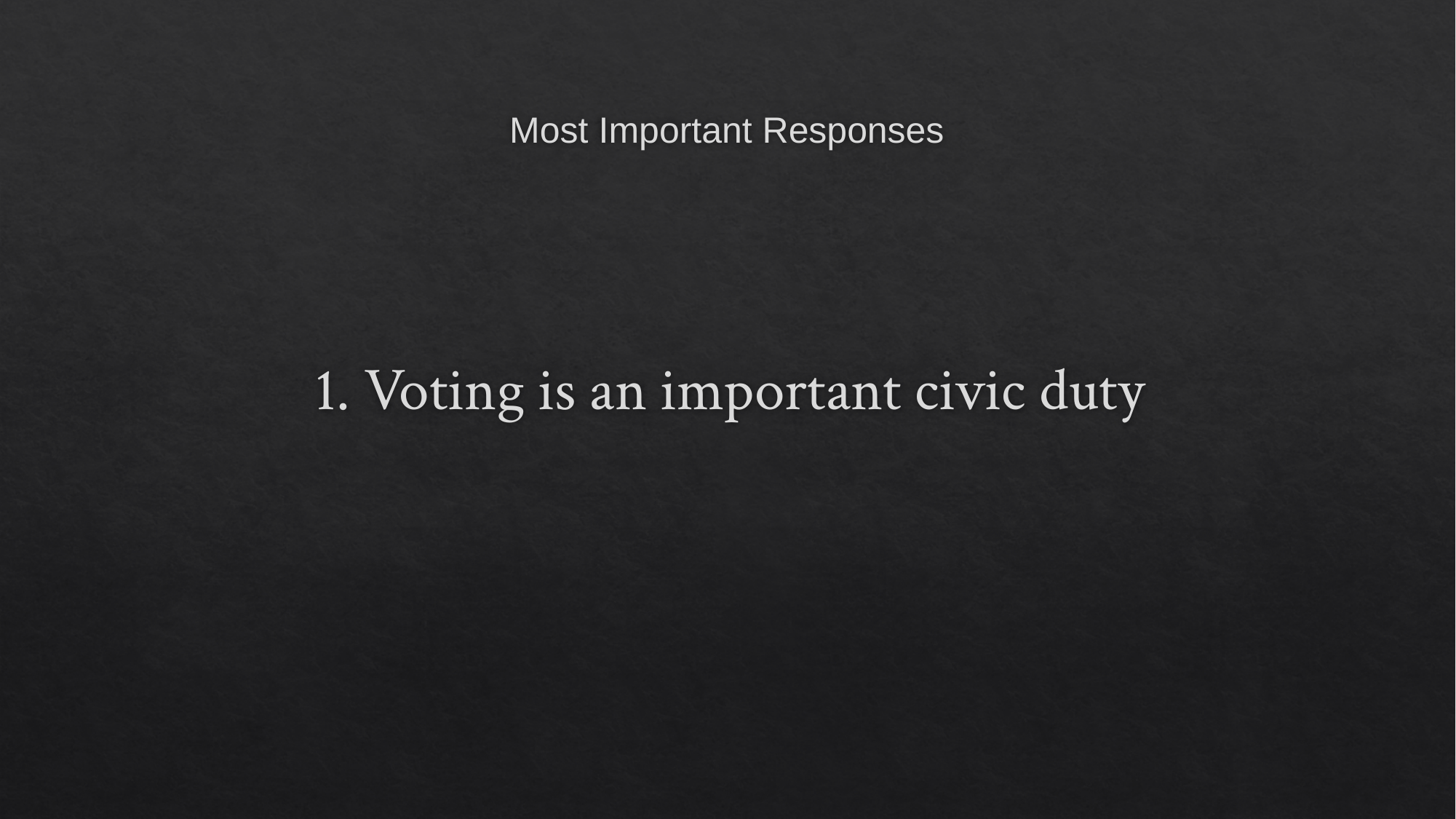

# Most Important Responses
1. Voting is an important civic duty